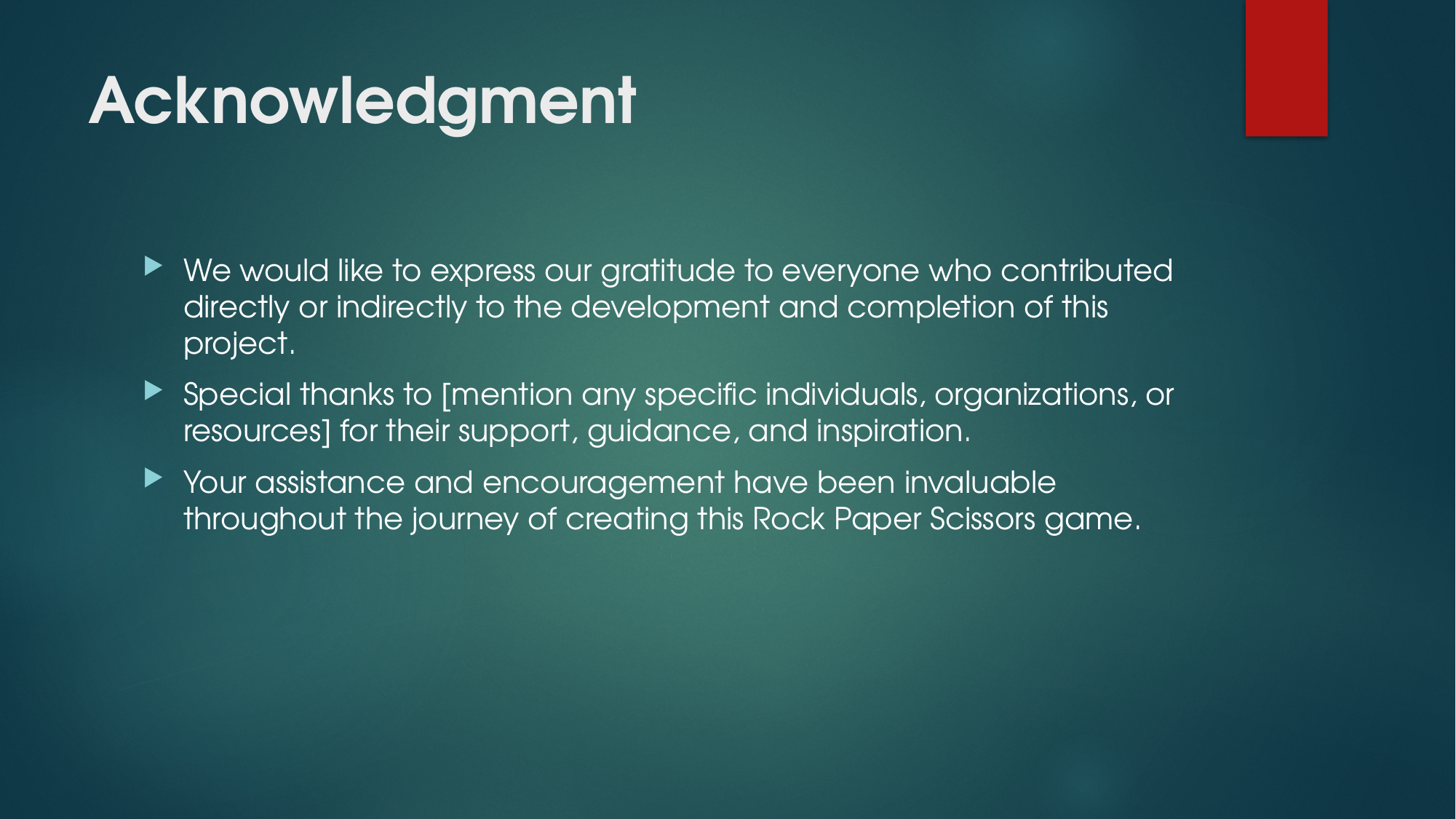

# Acknowledgment
We would like to express our gratitude to everyone who contributed directly or indirectly to the development and completion of this project.
Special thanks to [mention any specific individuals, organizations, or resources] for their support, guidance, and inspiration.
Your assistance and encouragement have been invaluable throughout the journey of creating this Rock Paper Scissors game.